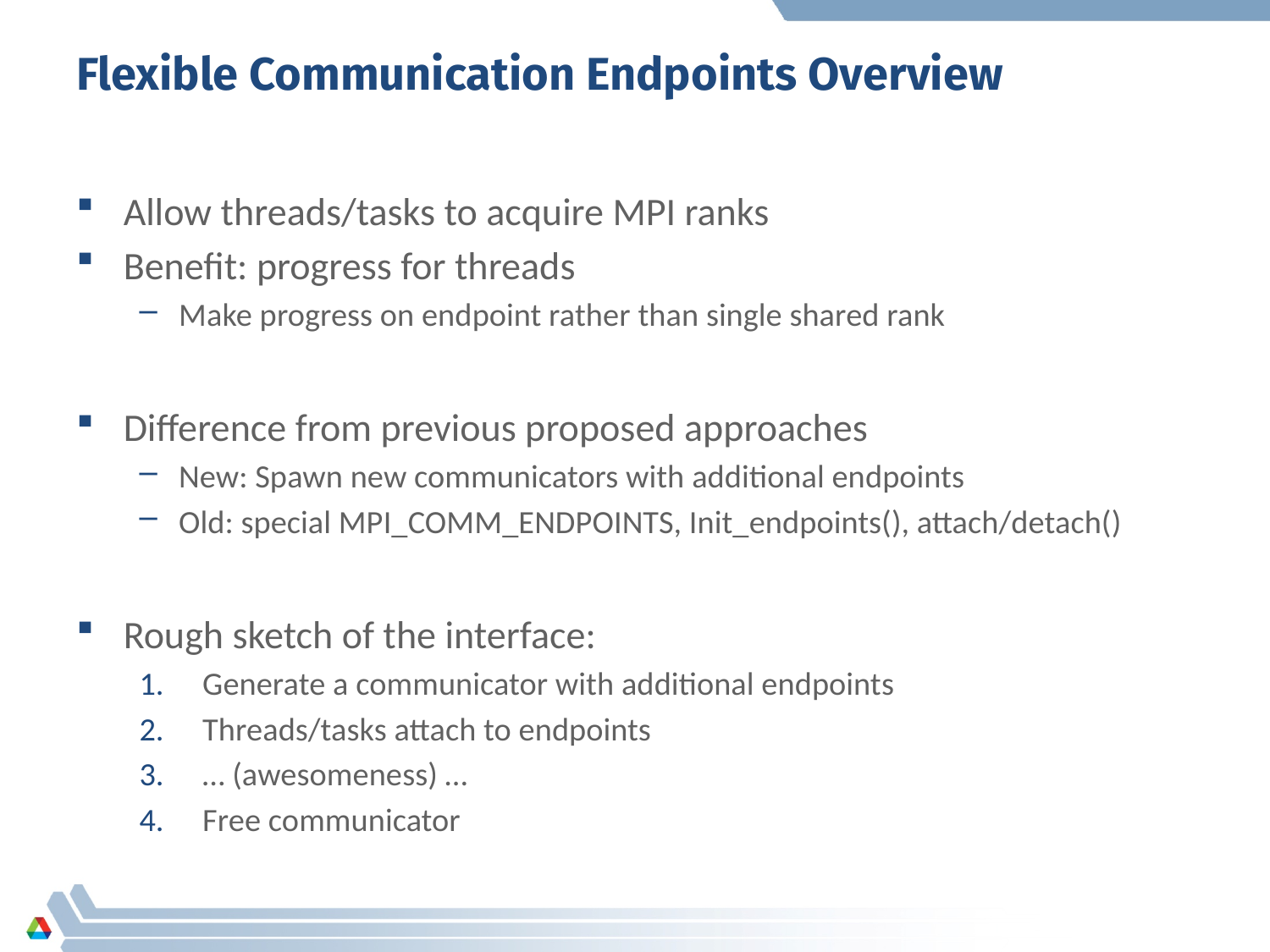

# Flexible Communication Endpoints Overview
Allow threads/tasks to acquire MPI ranks
Benefit: progress for threads
Make progress on endpoint rather than single shared rank

Difference from previous proposed approaches
New: Spawn new communicators with additional endpoints
Old: special MPI_COMM_ENDPOINTS, Init_endpoints(), attach/detach()

Rough sketch of the interface:
Generate a communicator with additional endpoints
Threads/tasks attach to endpoints
… (awesomeness) …
Free communicator